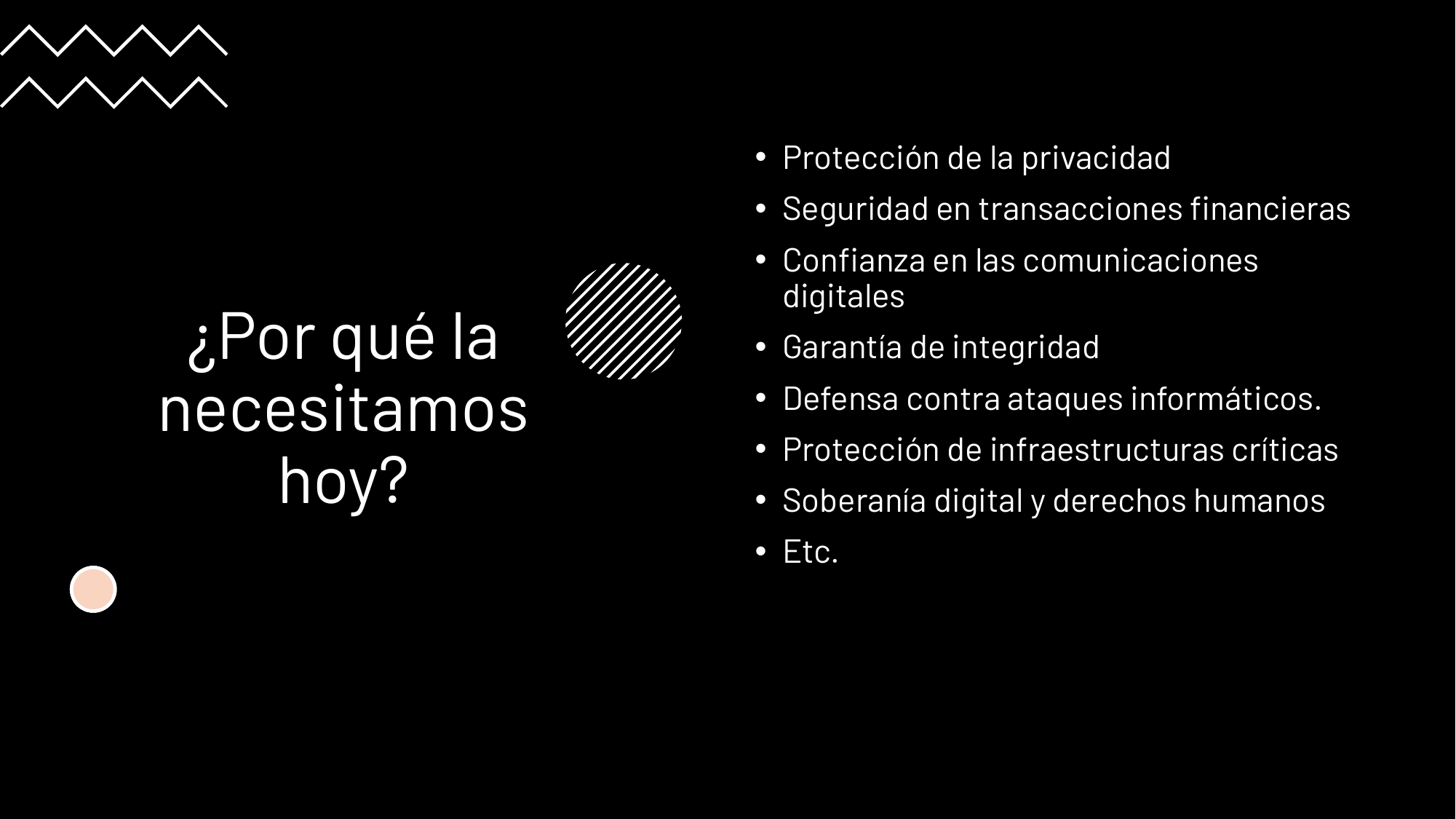

# ¿Por qué la necesitamos hoy?
Protección de la privacidad
Seguridad en transacciones financieras
Confianza en las comunicaciones digitales
Garantía de integridad
Defensa contra ataques informáticos.
Protección de infraestructuras críticas
Soberanía digital y derechos humanos
Etc.